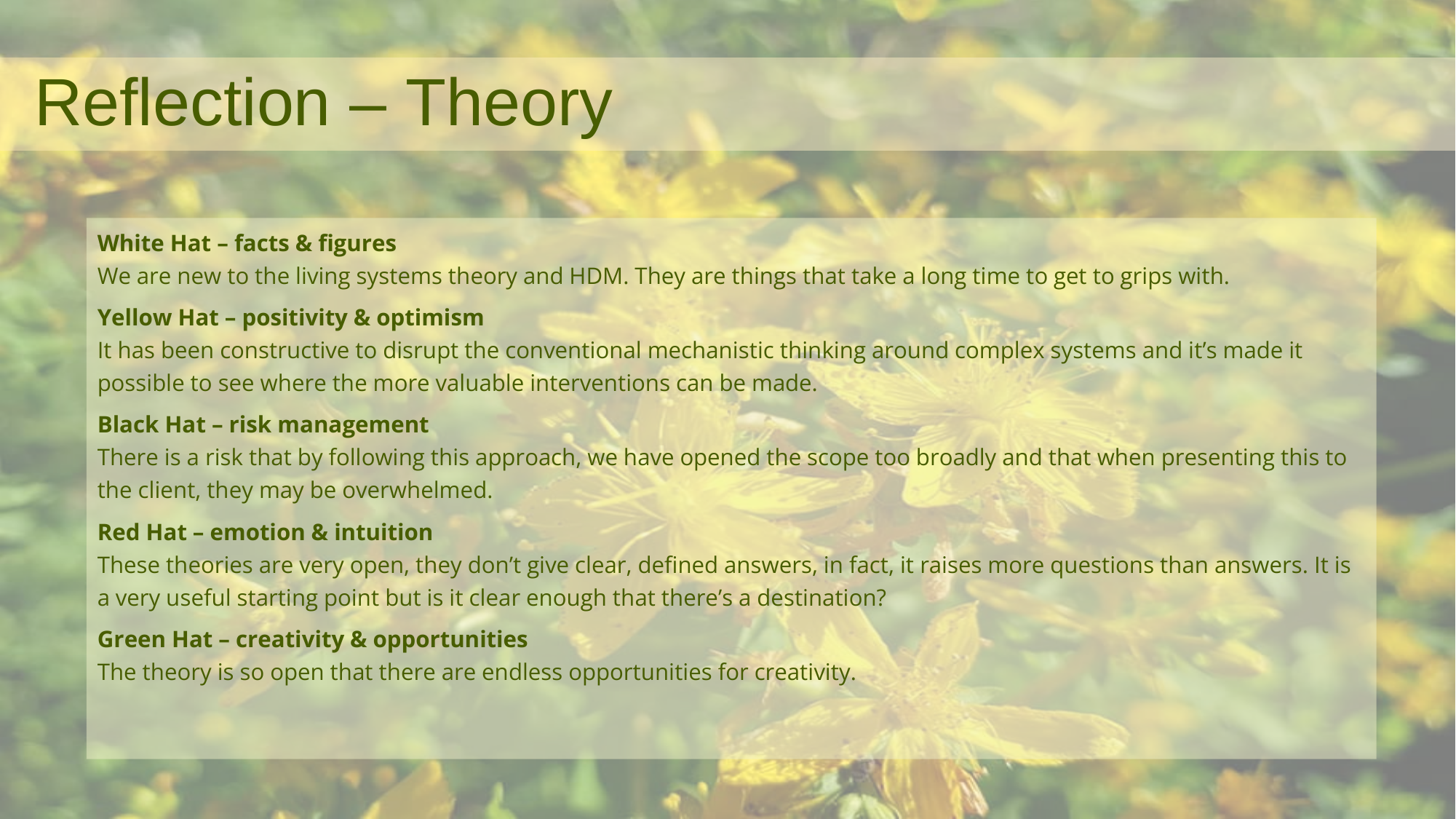

# Reflection – Theory
White Hat – facts & figures
We are new to the living systems theory and HDM. They are things that take a long time to get to grips with.
Yellow Hat – positivity & optimism
It has been constructive to disrupt the conventional mechanistic thinking around complex systems and it’s made it possible to see where the more valuable interventions can be made.
Black Hat – risk management
There is a risk that by following this approach, we have opened the scope too broadly and that when presenting this to the client, they may be overwhelmed.
Red Hat – emotion & intuition
These theories are very open, they don’t give clear, defined answers, in fact, it raises more questions than answers. It is a very useful starting point but is it clear enough that there’s a destination?
Green Hat – creativity & opportunities
The theory is so open that there are endless opportunities for creativity.